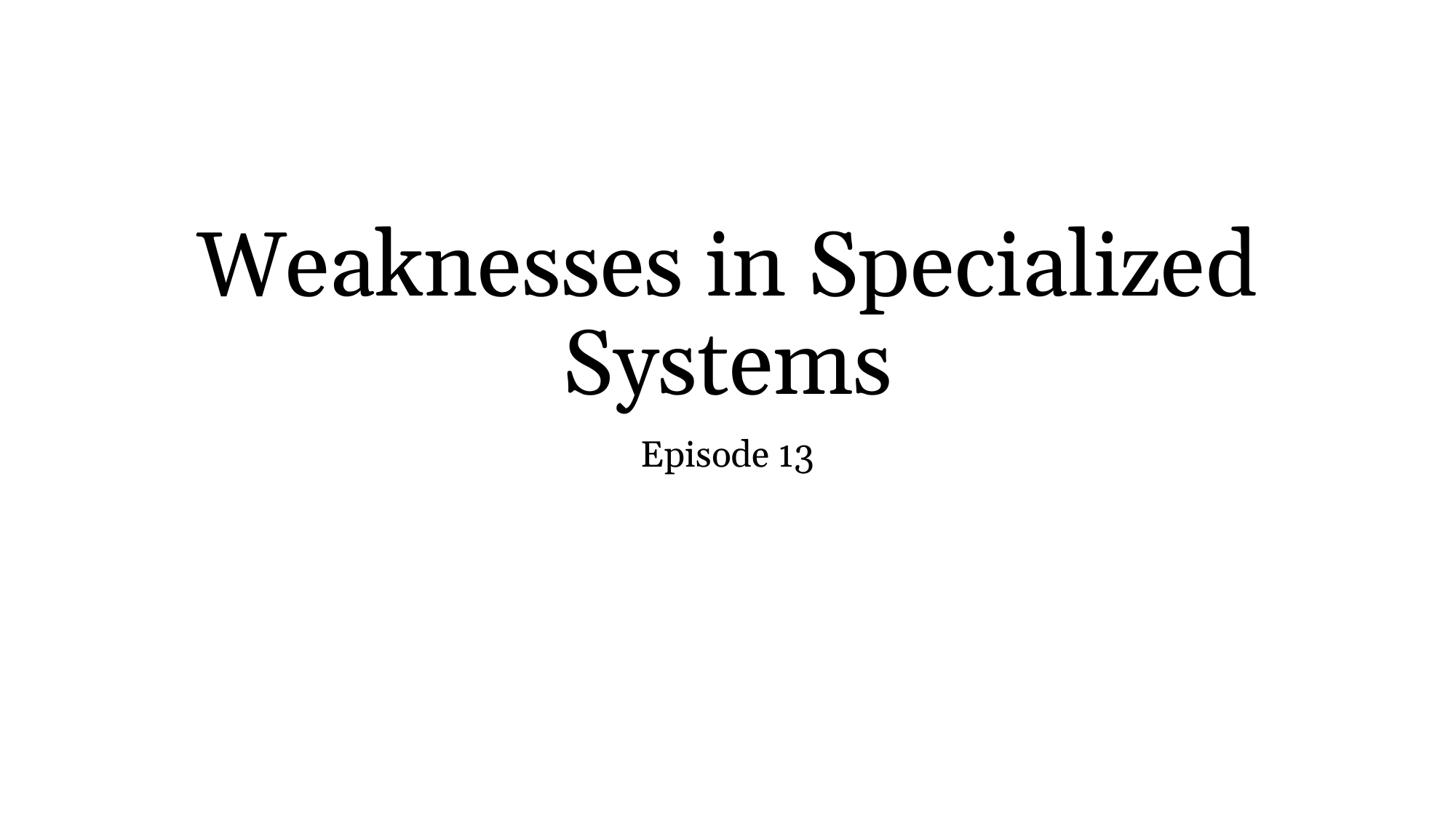

# Weaknesses in Specialized Systems
Episode 13